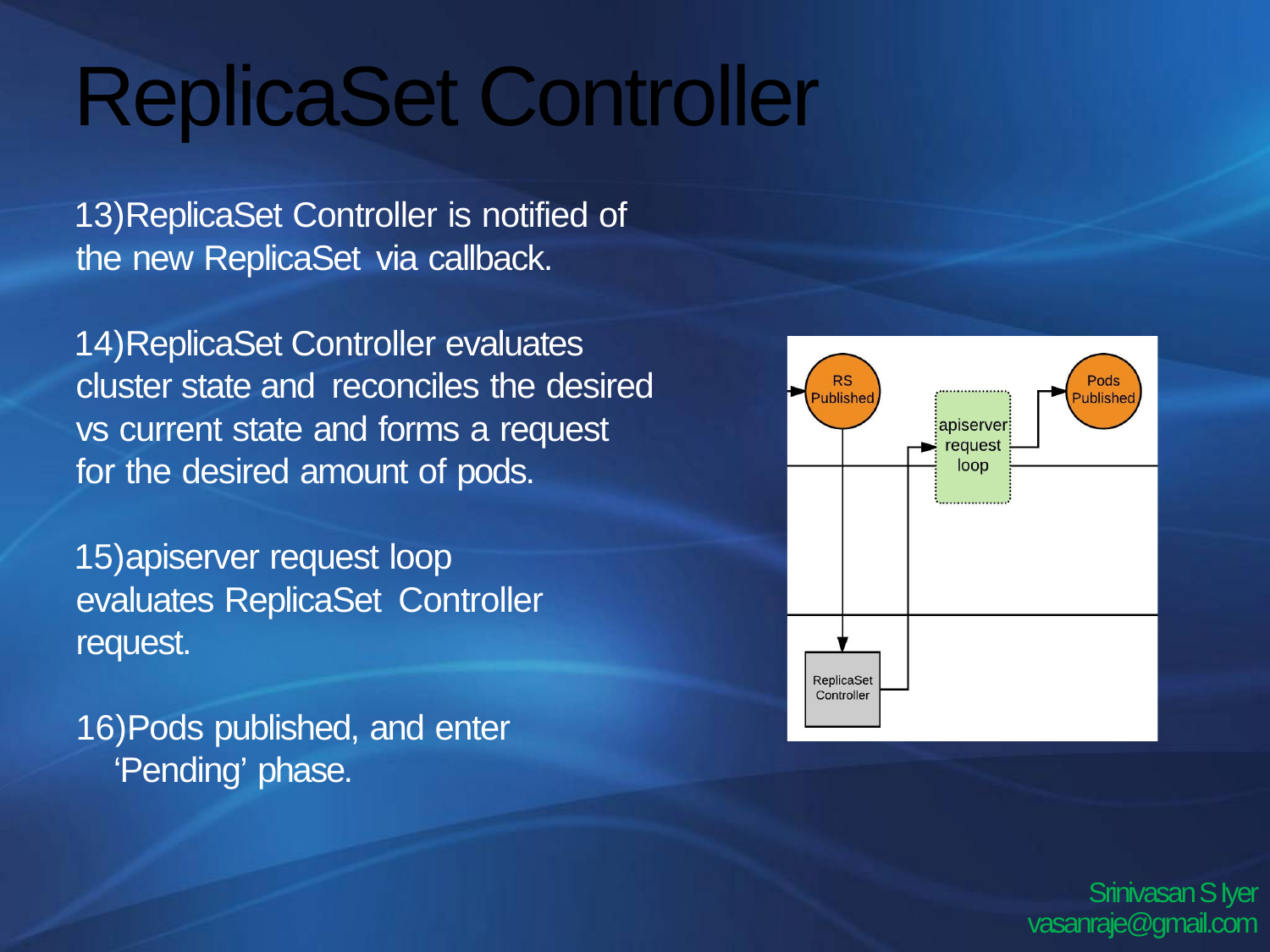

# ReplicaSet Controller
ReplicaSet Controller is notified of the new ReplicaSet  via callback.

ReplicaSet Controller evaluates cluster state and  reconciles the desired vs current state and forms a request  for the desired amount of pods.

apiserver request loop evaluates ReplicaSet  Controller request.

Pods published, and enter ‘Pending’ phase.